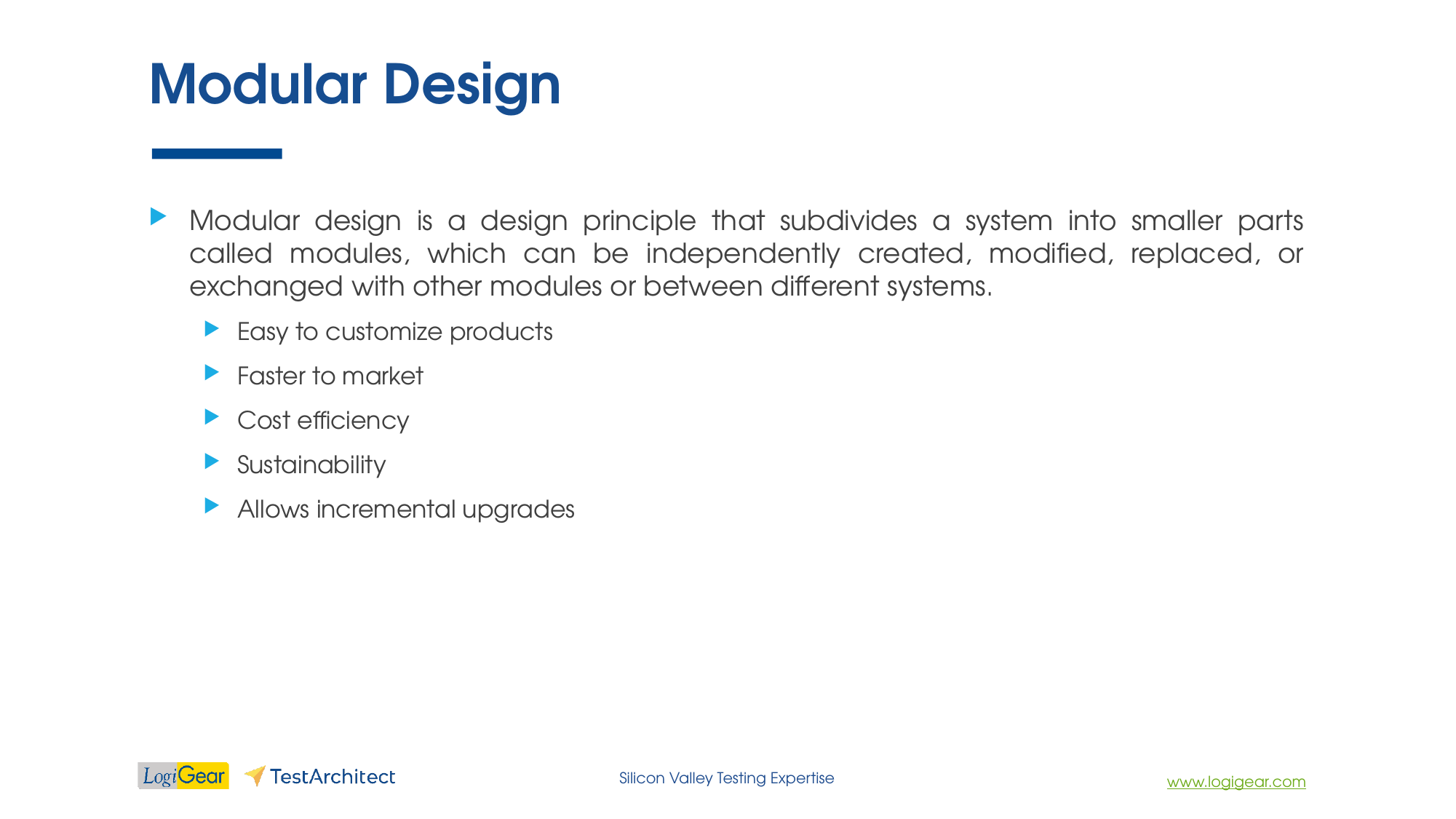

# Modular Design
Modular design is a design principle that subdivides a system into smaller parts called modules, which can be independently created, modified, replaced, or exchanged with other modules or between different systems.
Easy to customize products
Faster to market
Cost efficiency
Sustainability
Allows incremental upgrades